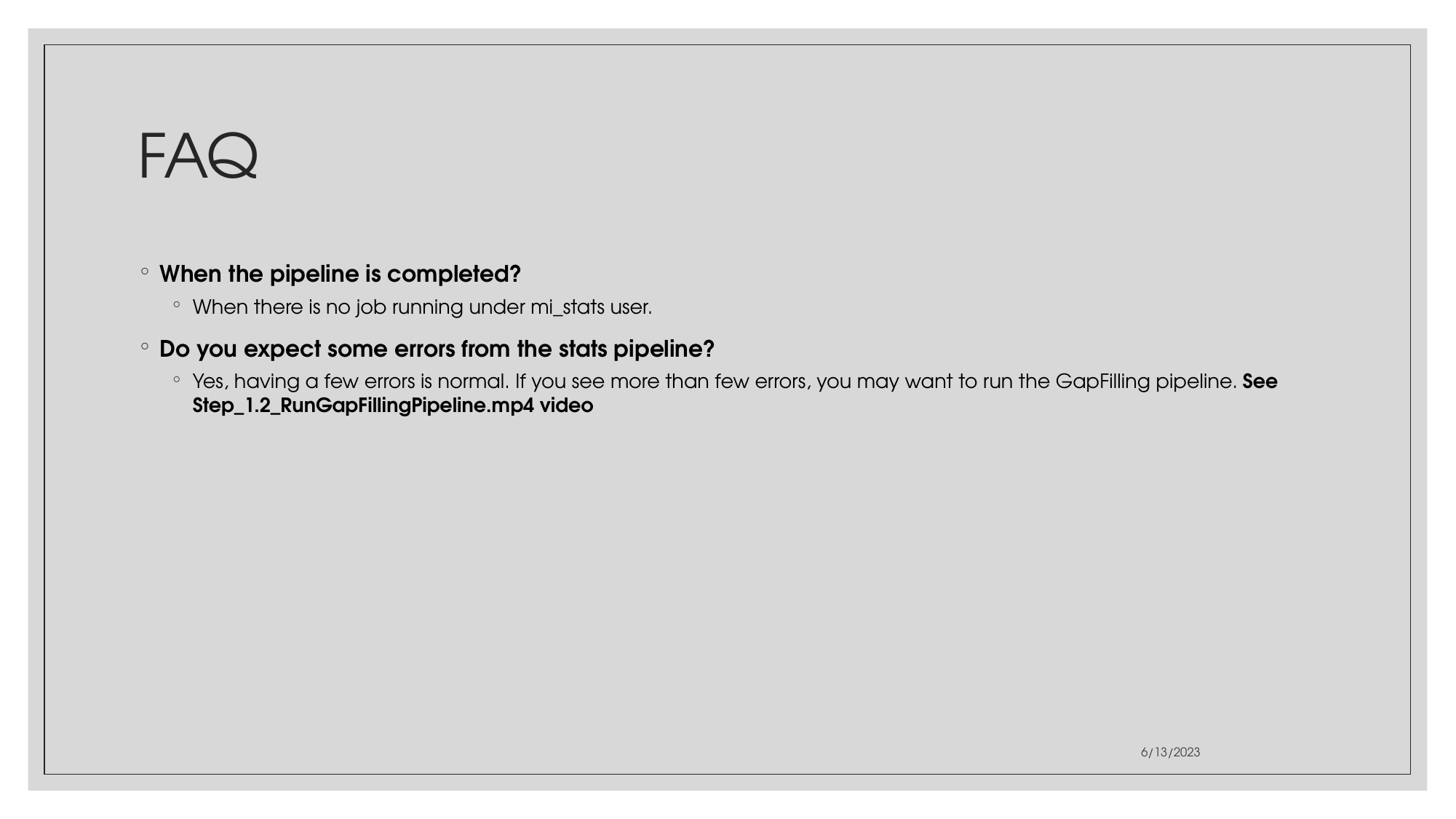

# FAQ
When the pipeline is completed?
When there is no job running under mi_stats user.
Do you expect some errors from the stats pipeline?
Yes, having a few errors is normal. If you see more than few errors, you may want to run the GapFilling pipeline. See Step_1.2_RunGapFillingPipeline.mp4 video
6/13/2023